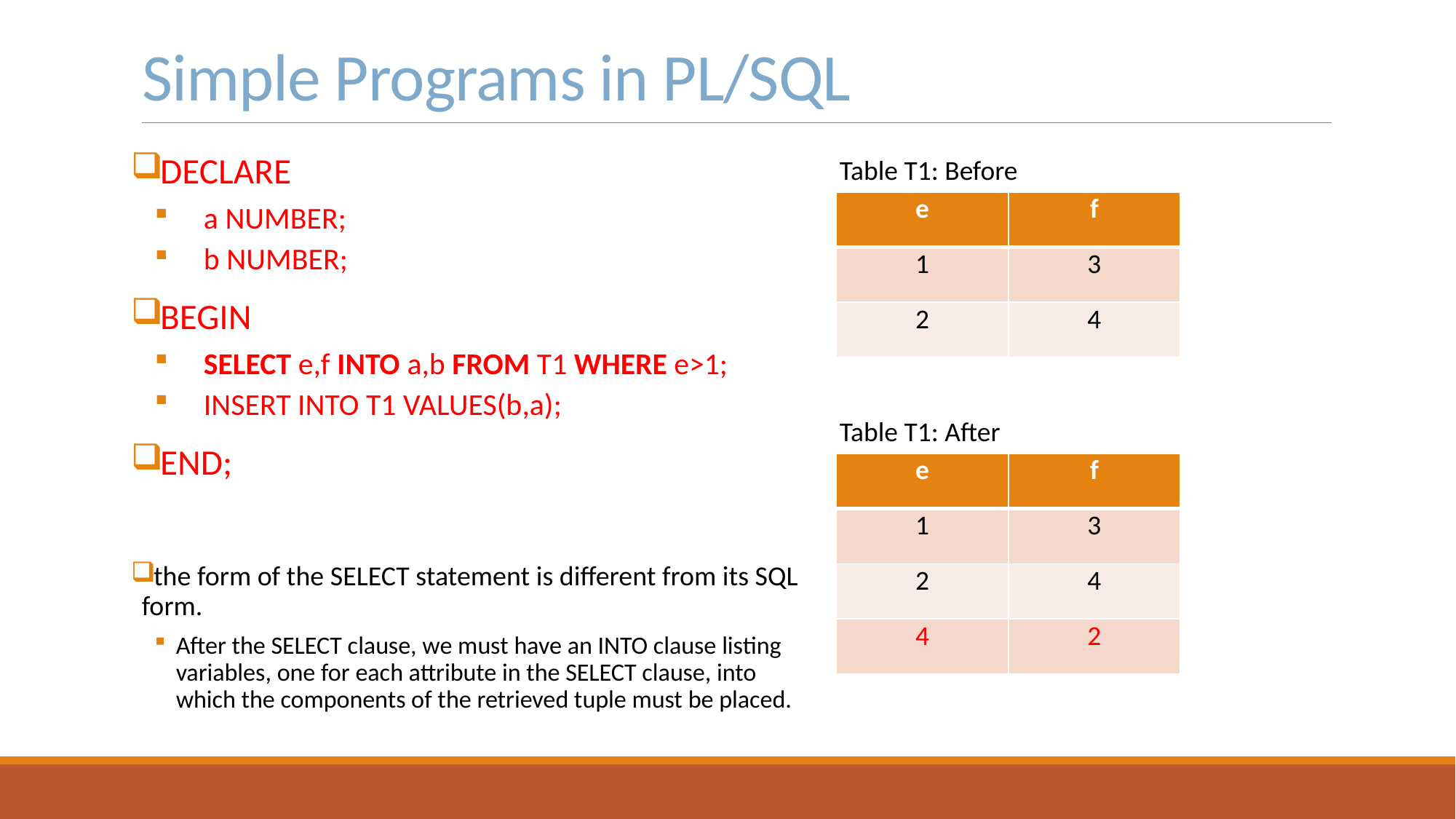

# Simple Programs in PL/SQL
DECLARE
    a NUMBER;
    b NUMBER;
BEGIN
    SELECT e,f INTO a,b FROM T1 WHERE e>1;
    INSERT INTO T1 VALUES(b,a);
END;

the form of the SELECT statement is different from its SQL form.
After the SELECT clause, we must have an INTO clause listing variables, one for each attribute in the SELECT clause, into which the components of the retrieved tuple must be placed.
Table T1: Before
| e | f |
| --- | --- |
| 1 | 3 |
| 2 | 4 |
Table T1: After
| e | f |
| --- | --- |
| 1 | 3 |
| 2 | 4 |
| 4 | 2 |